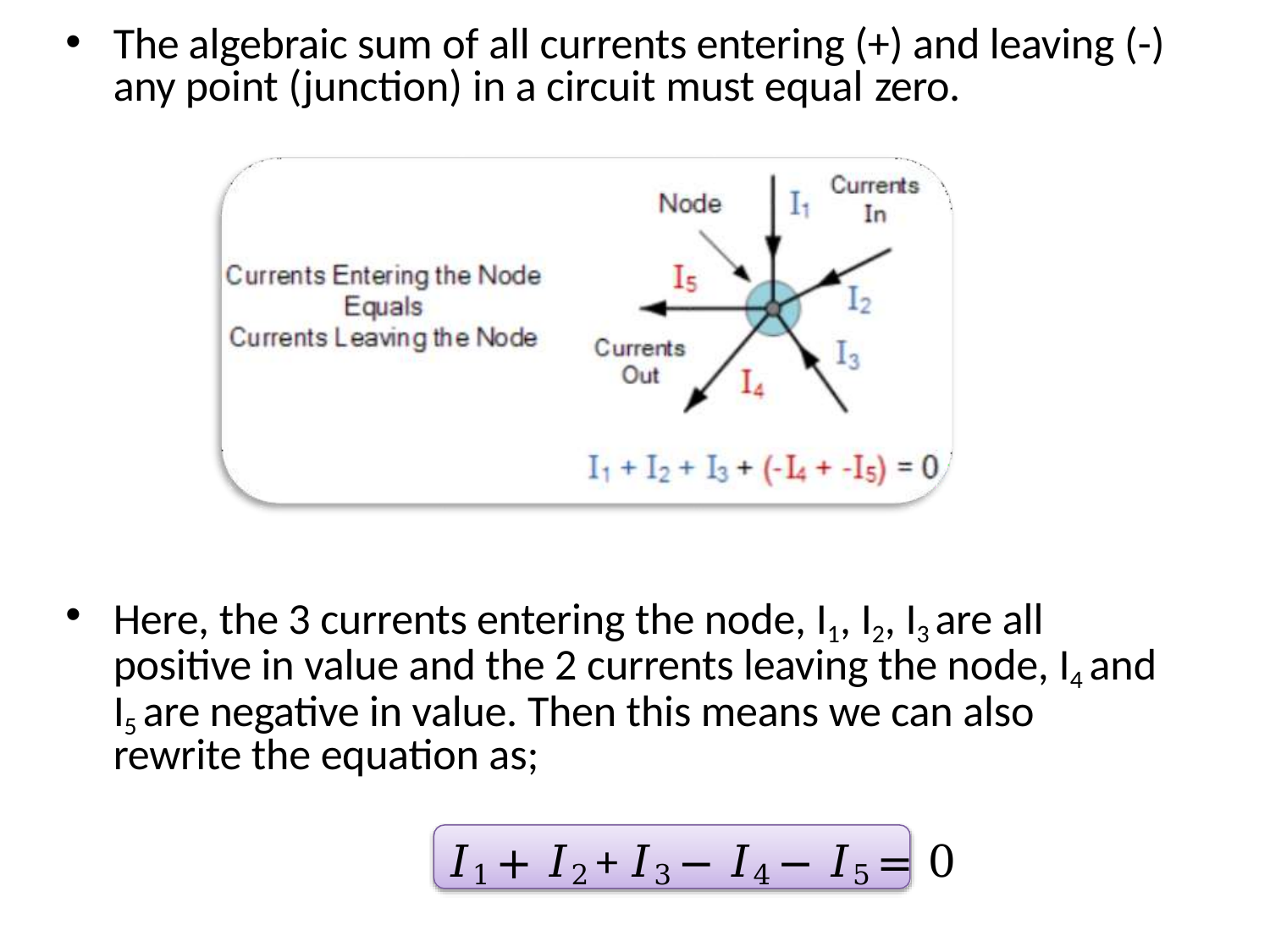

The algebraic sum of all currents entering (+) and leaving (-)  any point (junction) in a circuit must equal zero.

Here, the 3 currents entering the node, I1, I2, I3 are all  positive in value and the 2 currents leaving the node, I4 and  I5 are negative in value. Then this means we can also  rewrite the equation as;

𝐼1 + 𝐼2 + 𝐼3 − 𝐼4 − 𝐼5 = 0